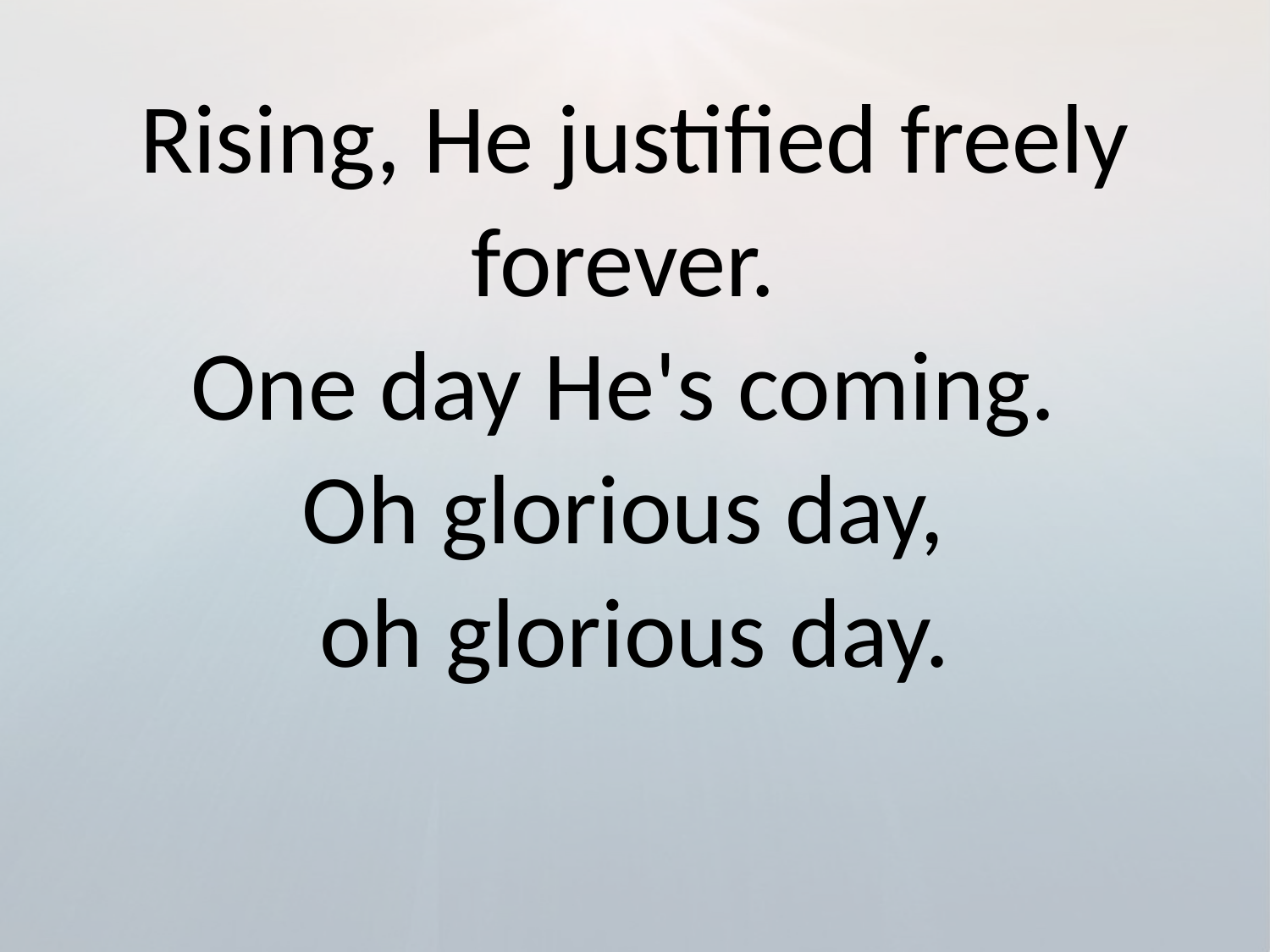

Rising, He justified freely forever.
One day He's coming.
Oh glorious day,
oh glorious day.